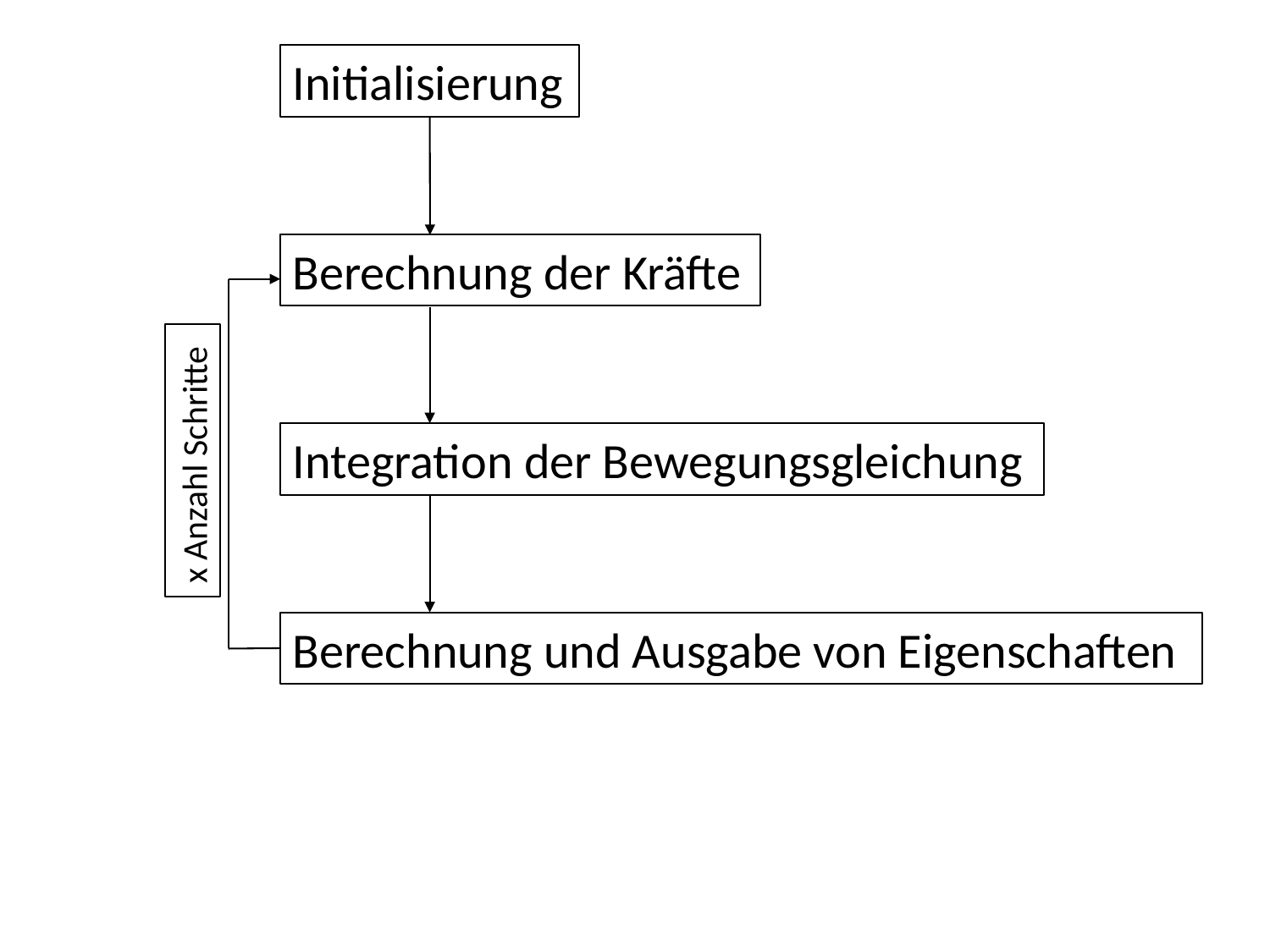

Initialisierung
Berechnung der Kräfte
Integration der Bewegungsgleichung
x Anzahl Schritte
Berechnung und Ausgabe von Eigenschaften